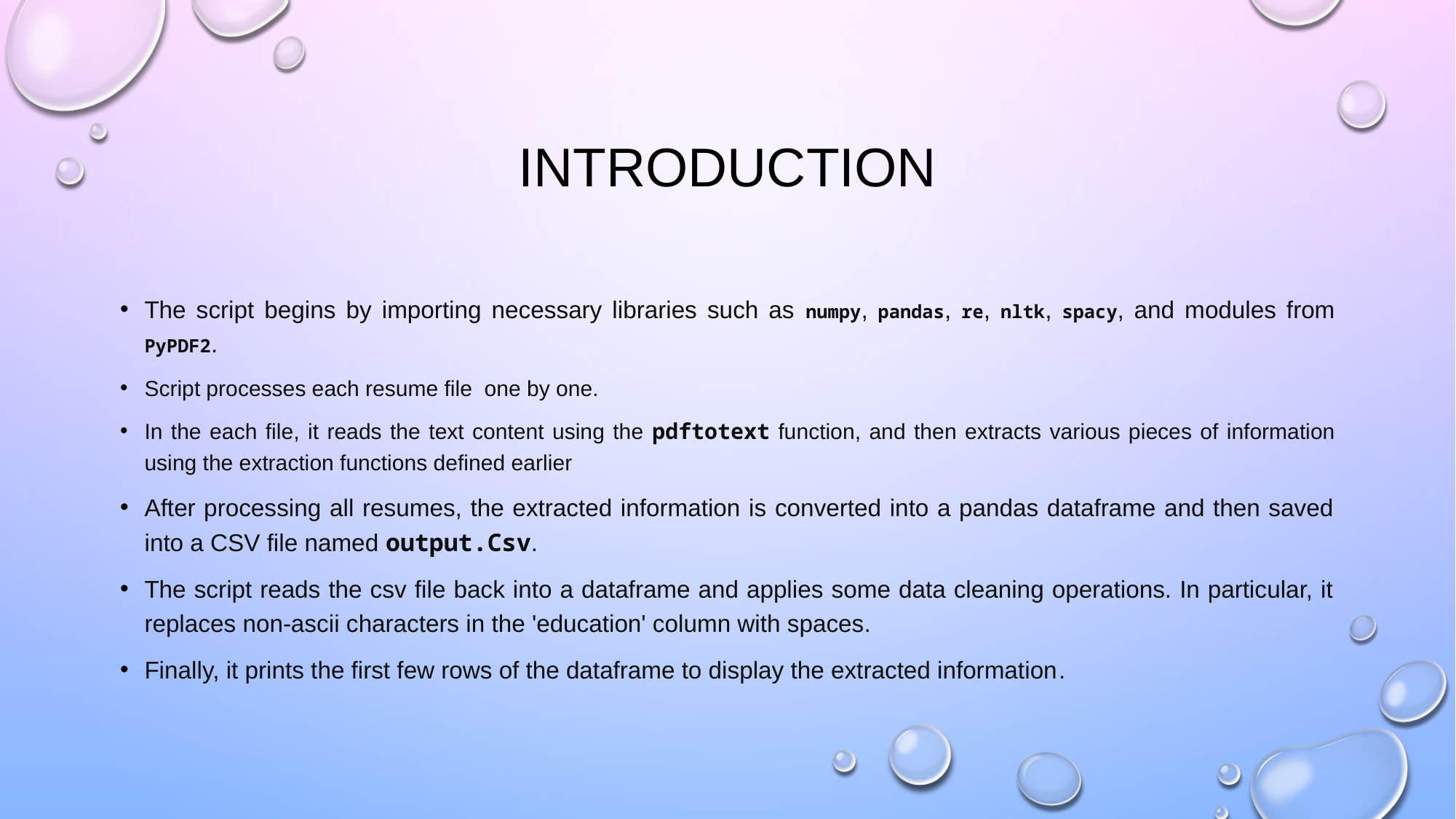

# introduction
The script begins by importing necessary libraries such as numpy, pandas, re, nltk, spacy, and modules from PyPDF2.
Script processes each resume file  one by one.
In the each file, it reads the text content using the pdftotext function, and then extracts various pieces of information using the extraction functions defined earlier
After processing all resumes, the extracted information is converted into a pandas dataframe and then saved into a CSV file named output.Csv.
The script reads the csv file back into a dataframe and applies some data cleaning operations. In particular, it replaces non-ascii characters in the 'education' column with spaces.
Finally, it prints the first few rows of the dataframe to display the extracted information.